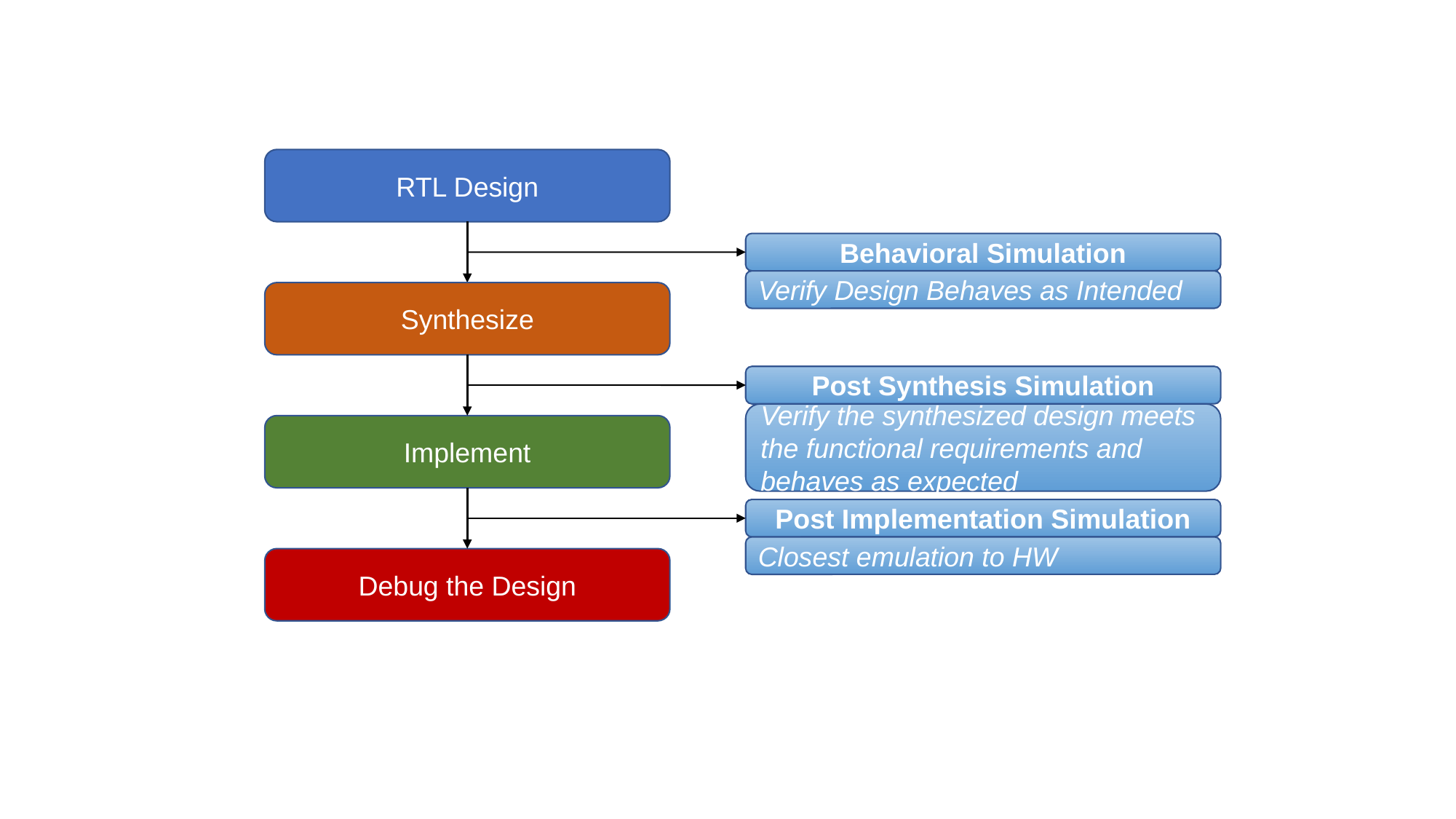

RTL Design
Behavioral Simulation
Verify Design Behaves as Intended
Synthesize
Post Synthesis Simulation
Verify the synthesized design meets the functional requirements and behaves as expected
Implement
Post Implementation Simulation
Closest emulation to HW
Debug the Design